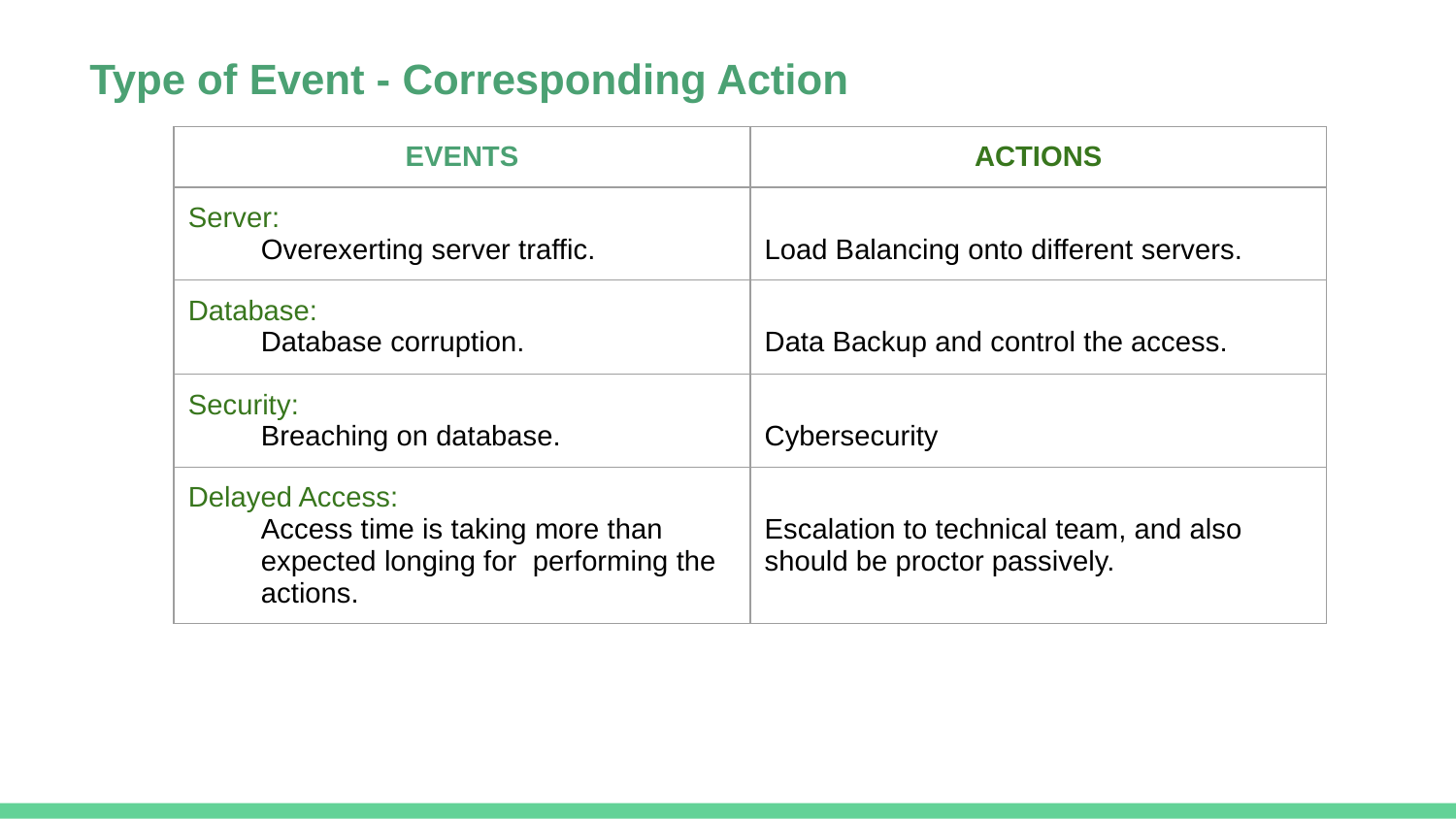

Type of Event - Corresponding Action
| EVENTS | ACTIONS |
| --- | --- |
| Server: Overexerting server traffic. | Load Balancing onto different servers. |
| Database: Database corruption. | Data Backup and control the access. |
| Security: Breaching on database. | Cybersecurity |
| Delayed Access: Access time is taking more than expected longing for performing the actions. | Escalation to technical team, and also should be proctor passively. |